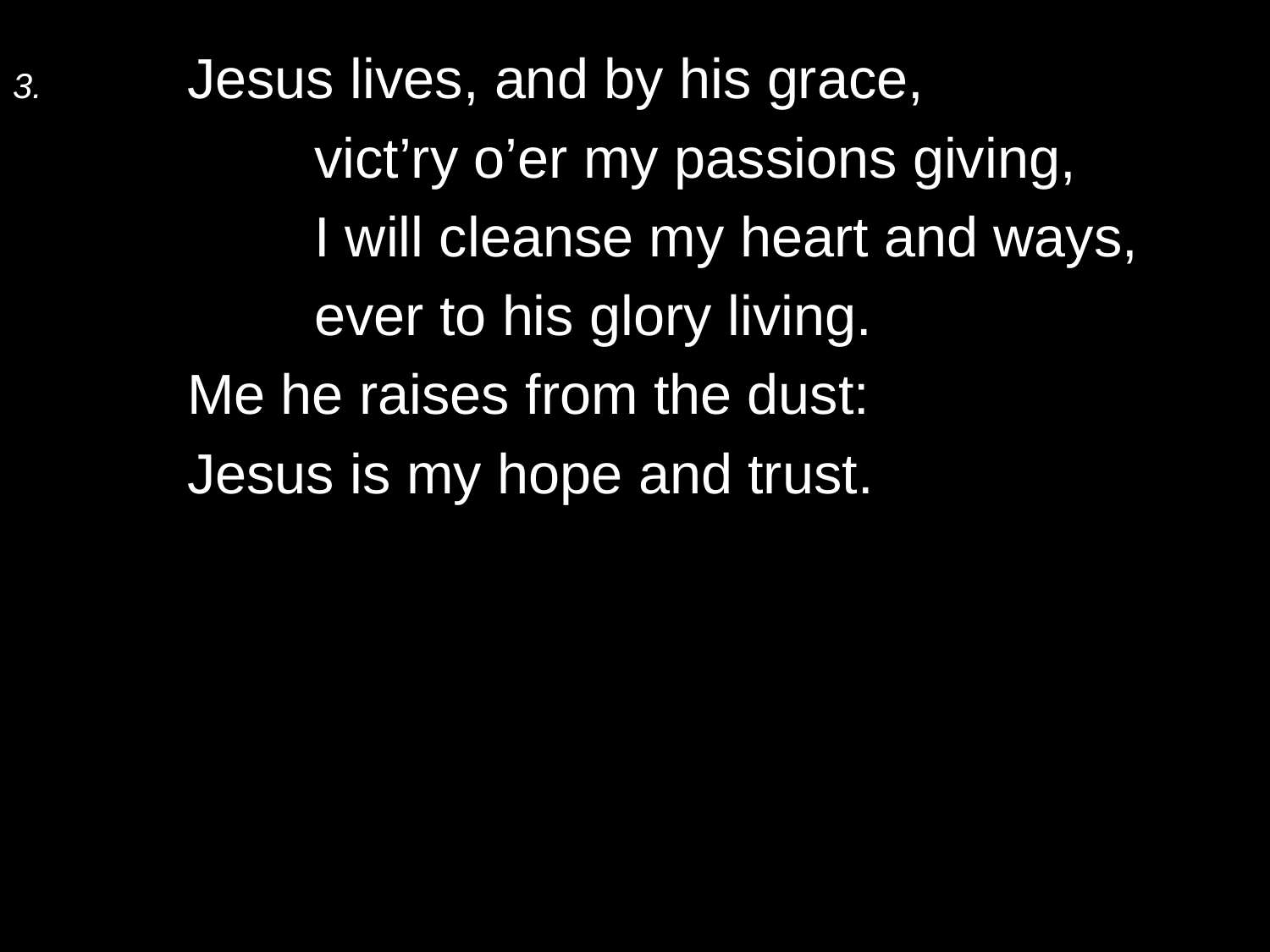

3.	Jesus lives, and by his grace,
		vict’ry o’er my passions giving,
		I will cleanse my heart and ways,
		ever to his glory living.
	Me he raises from the dust:
	Jesus is my hope and trust.